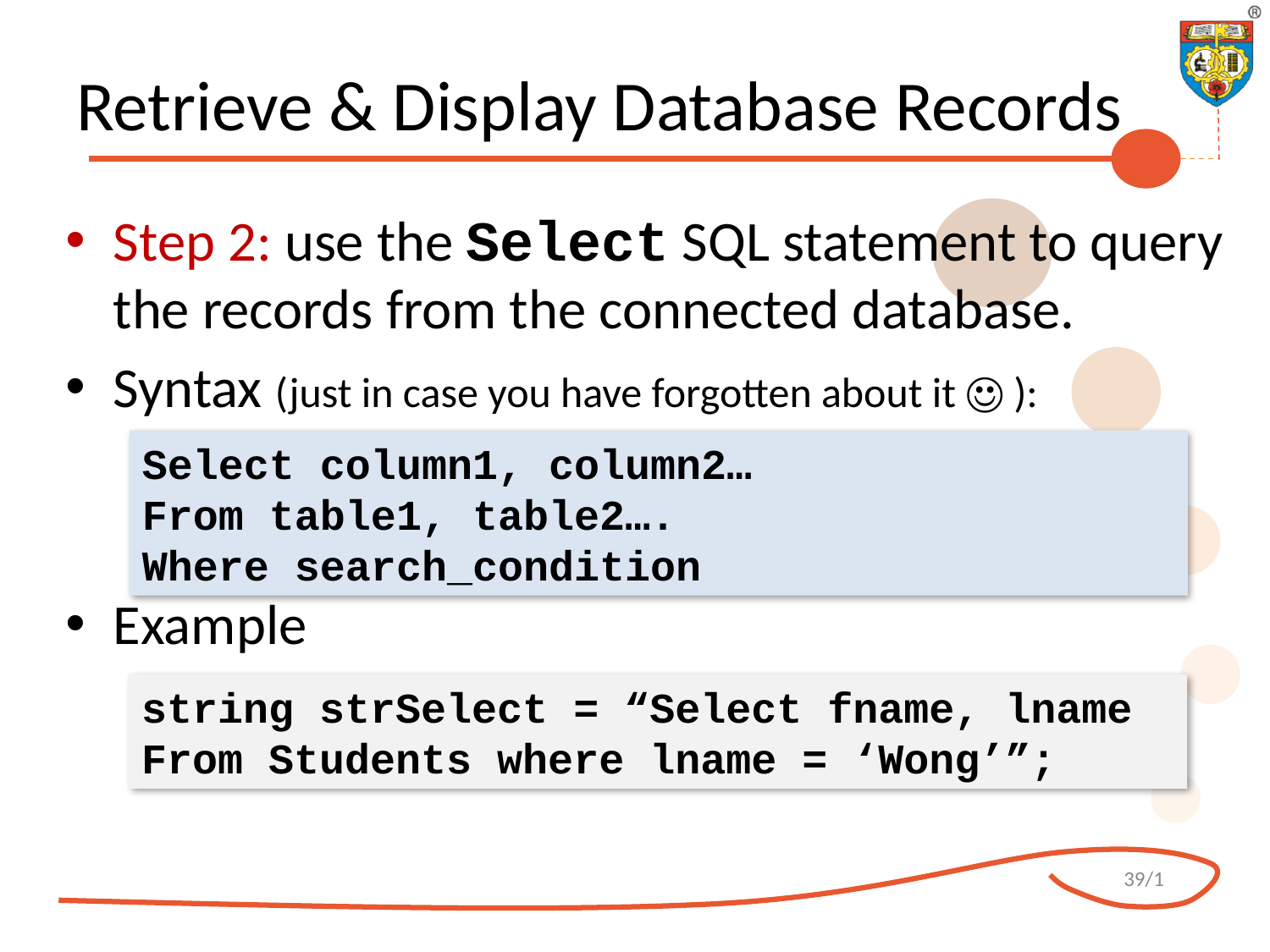

# Retrieve & Display Database Records
Step 2: use the Select SQL statement to query the records from the connected database.
Syntax (just in case you have forgotten about it ☺ ):

Example

Select column1, column2…
From table1, table2….
Where search_condition
string strSelect = “Select fname, lname
From Students where lname = ‘Wong’”;